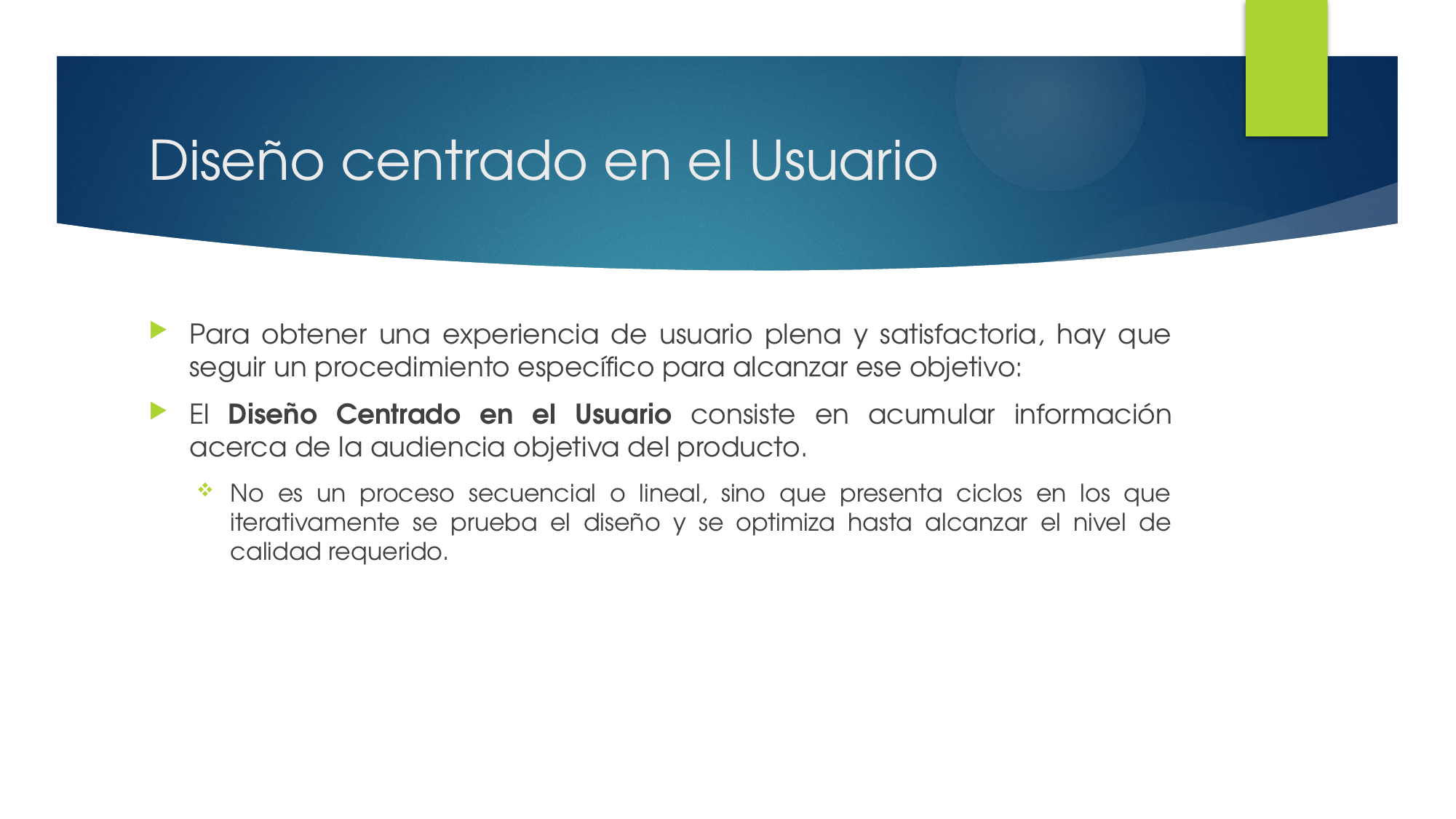

# Diseño centrado en el Usuario
Para obtener una experiencia de usuario plena y satisfactoria, hay que seguir un procedimiento específico para alcanzar ese objetivo:
El Diseño Centrado en el Usuario consiste en acumular información acerca de la audiencia objetiva del producto.
No es un proceso secuencial o lineal, sino que presenta ciclos en los que iterativamente se prueba el diseño y se optimiza hasta alcanzar el nivel de calidad requerido.